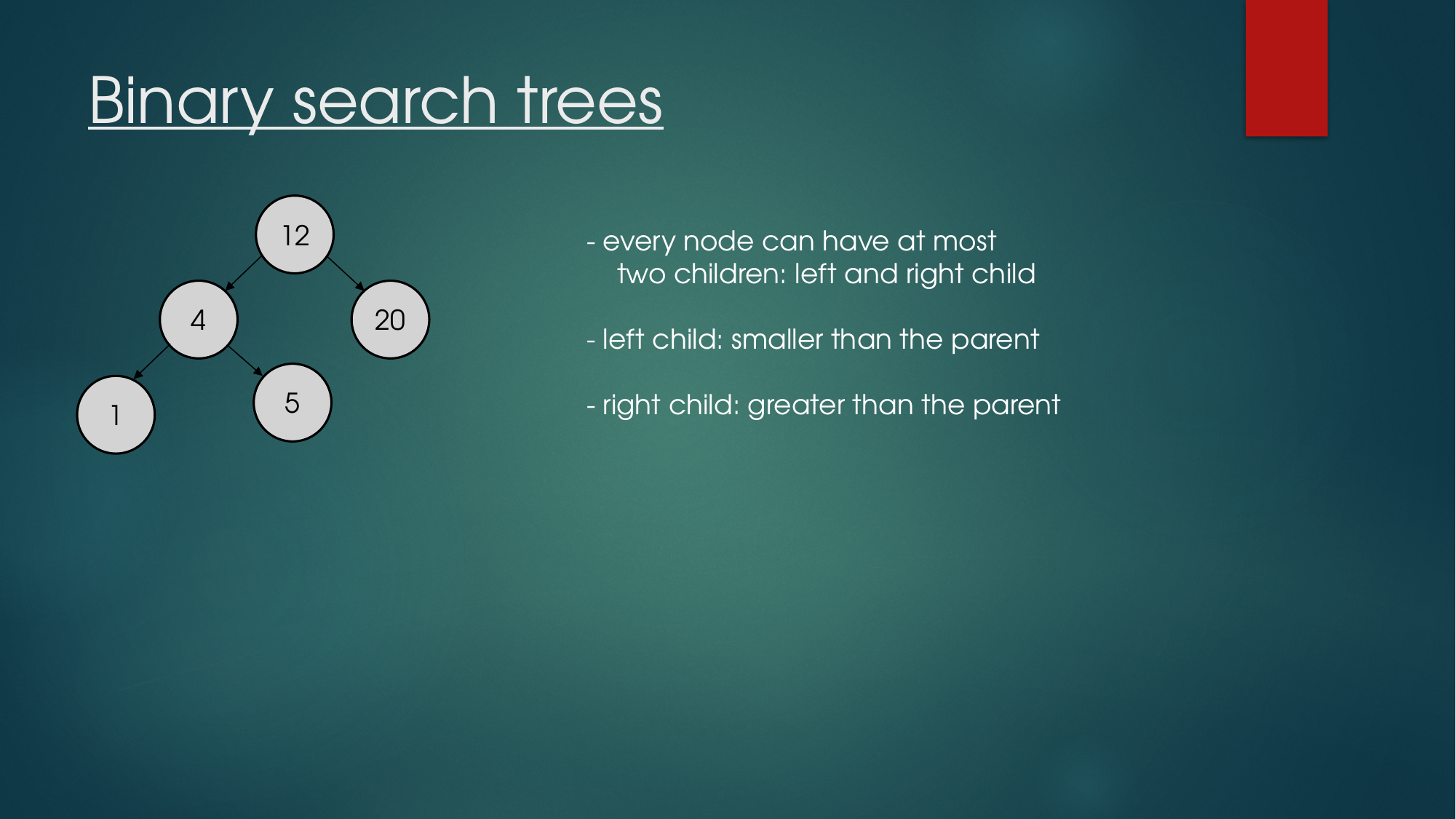

# Binary search trees
12
- every node can have at most
    two children: left and right child

- left child: smaller than the parent

- right child: greater than the parent
4
20
5
1